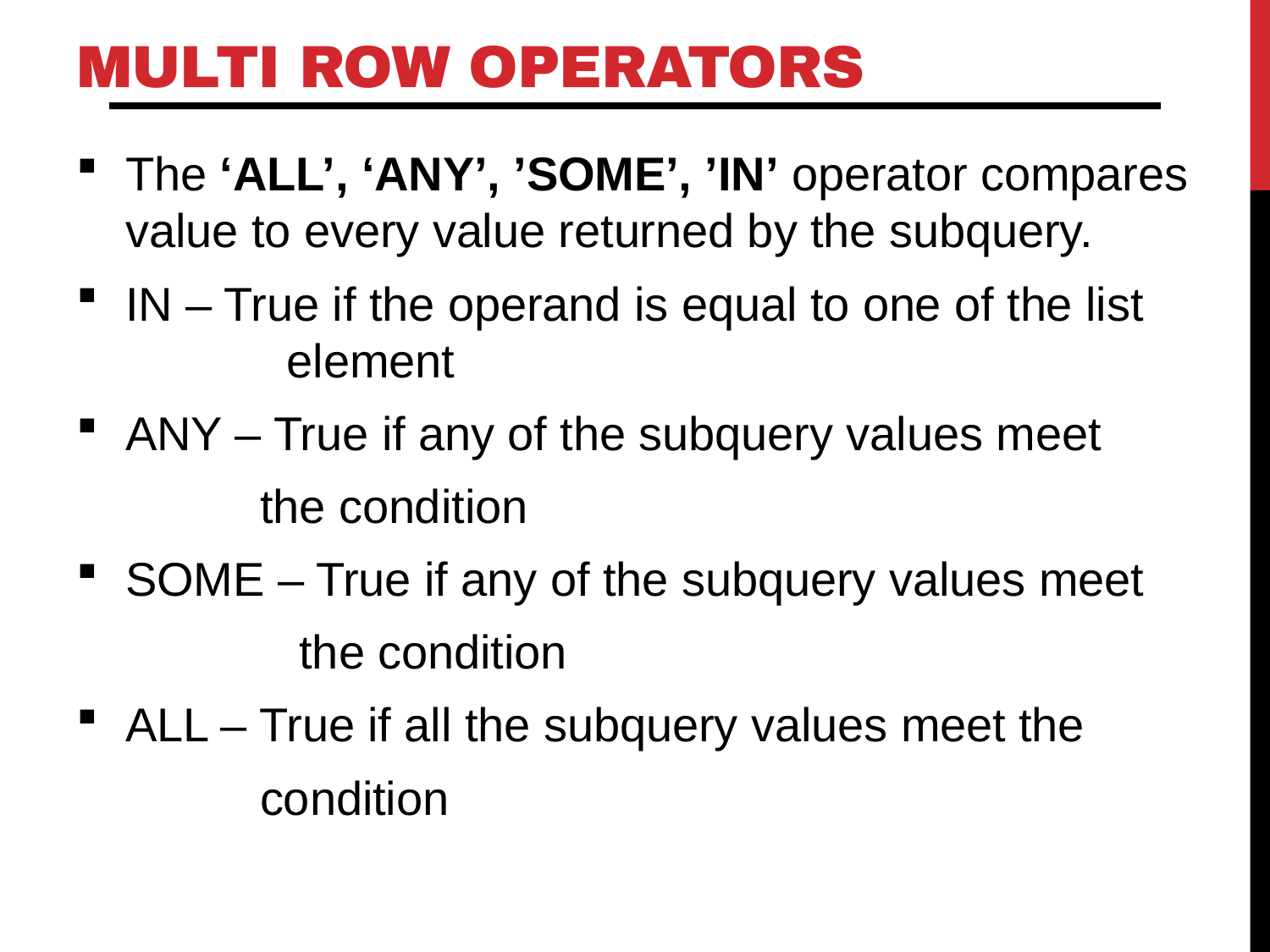

# Multi row operators
The ‘ALL’, ‘ANY’, ’SOME’, ’IN’ operator compares value to every value returned by the subquery.
IN – True if the operand is equal to one of the list     	   element
ANY – True if any of the subquery values meet
              the condition
SOME – True if any of the subquery values meet
                 the condition
ALL – True if all the subquery values meet the
              condition